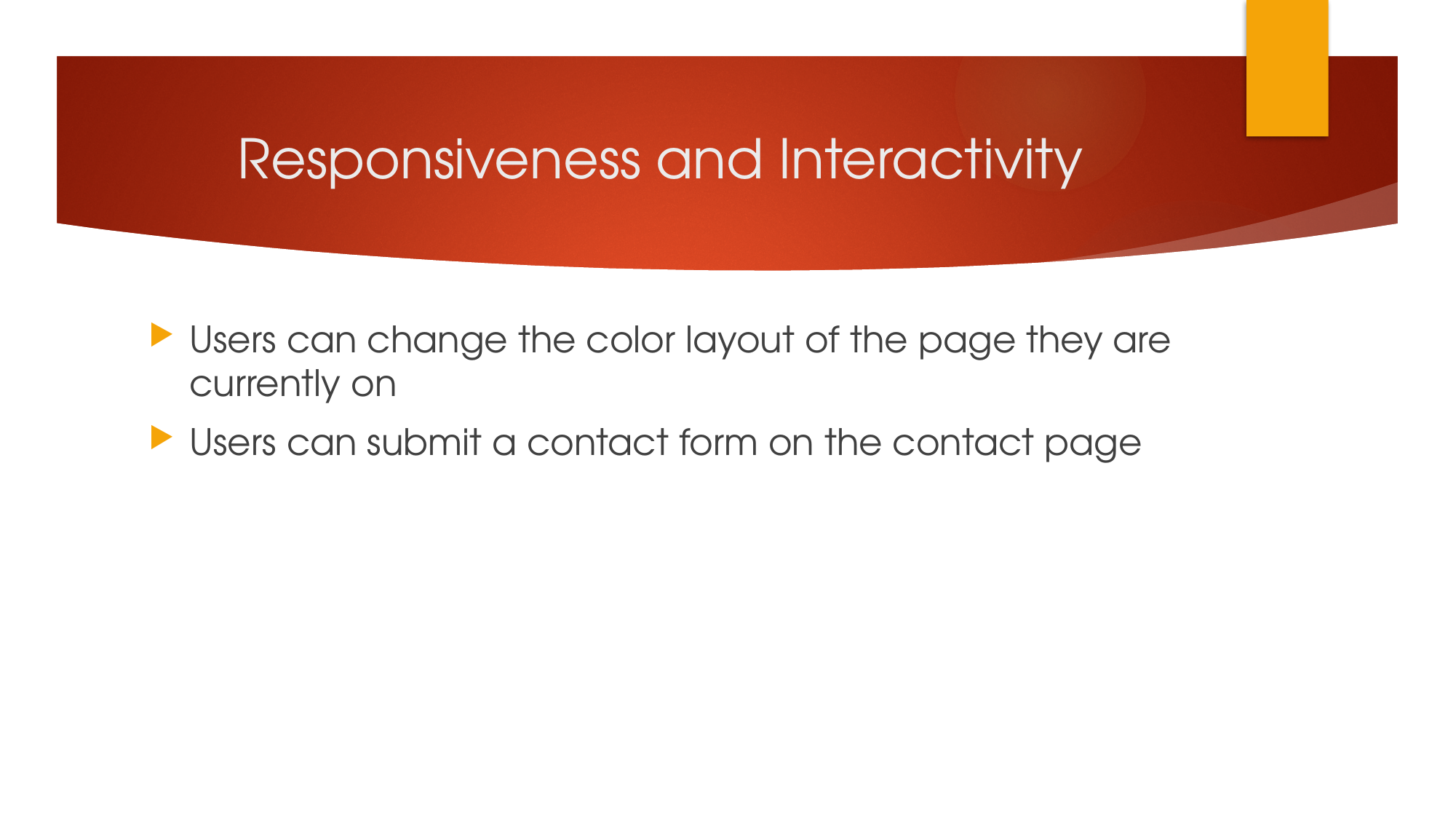

# Responsiveness and Interactivity
Users can change the color layout of the page they are currently on
Users can submit a contact form on the contact page